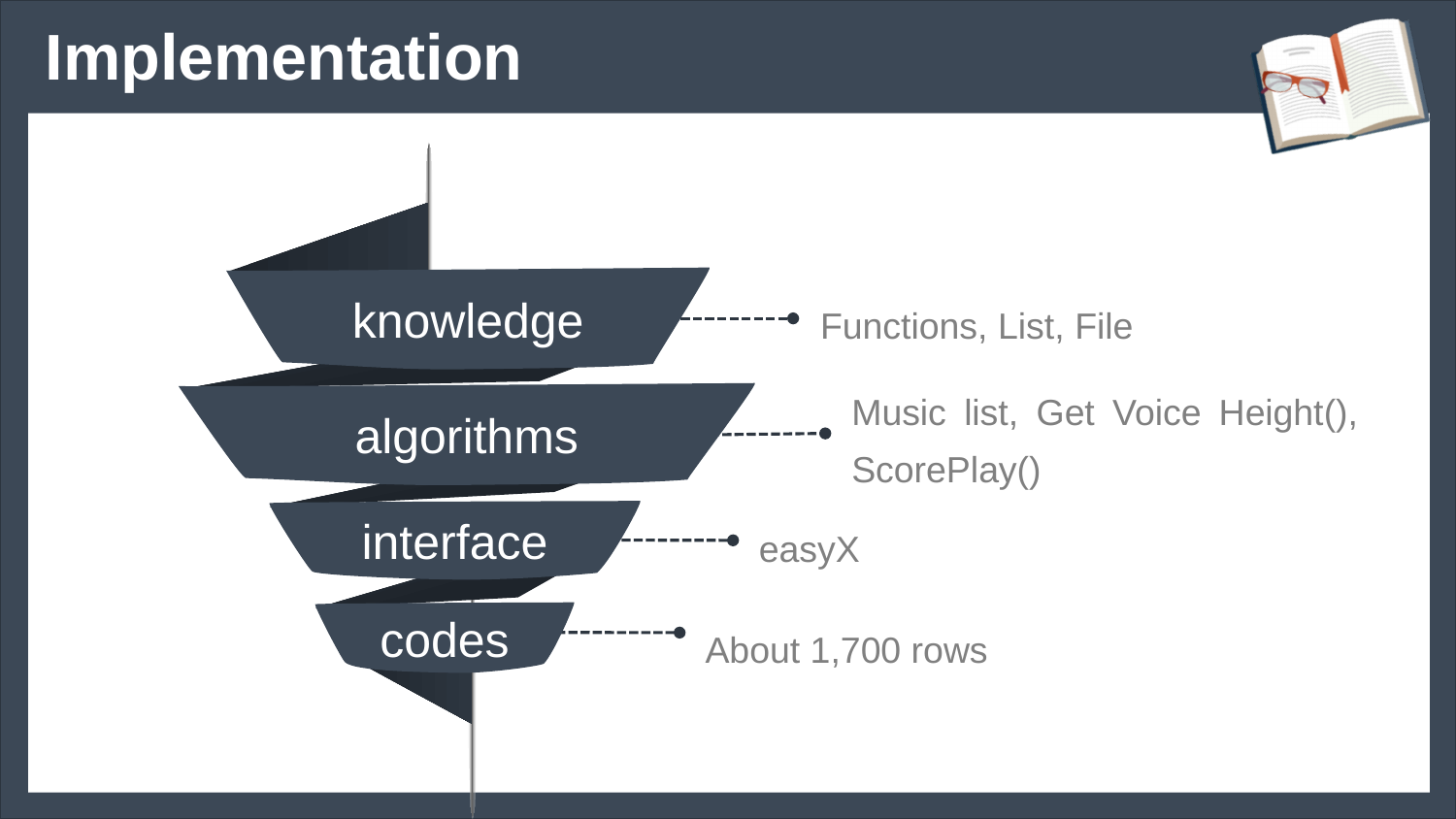

# Implementation

knowledge
Functions, List, File

algorithms
Music list, Get Voice Height(), ScorePlay()

easyX
interface

About 1,700 rows
codes